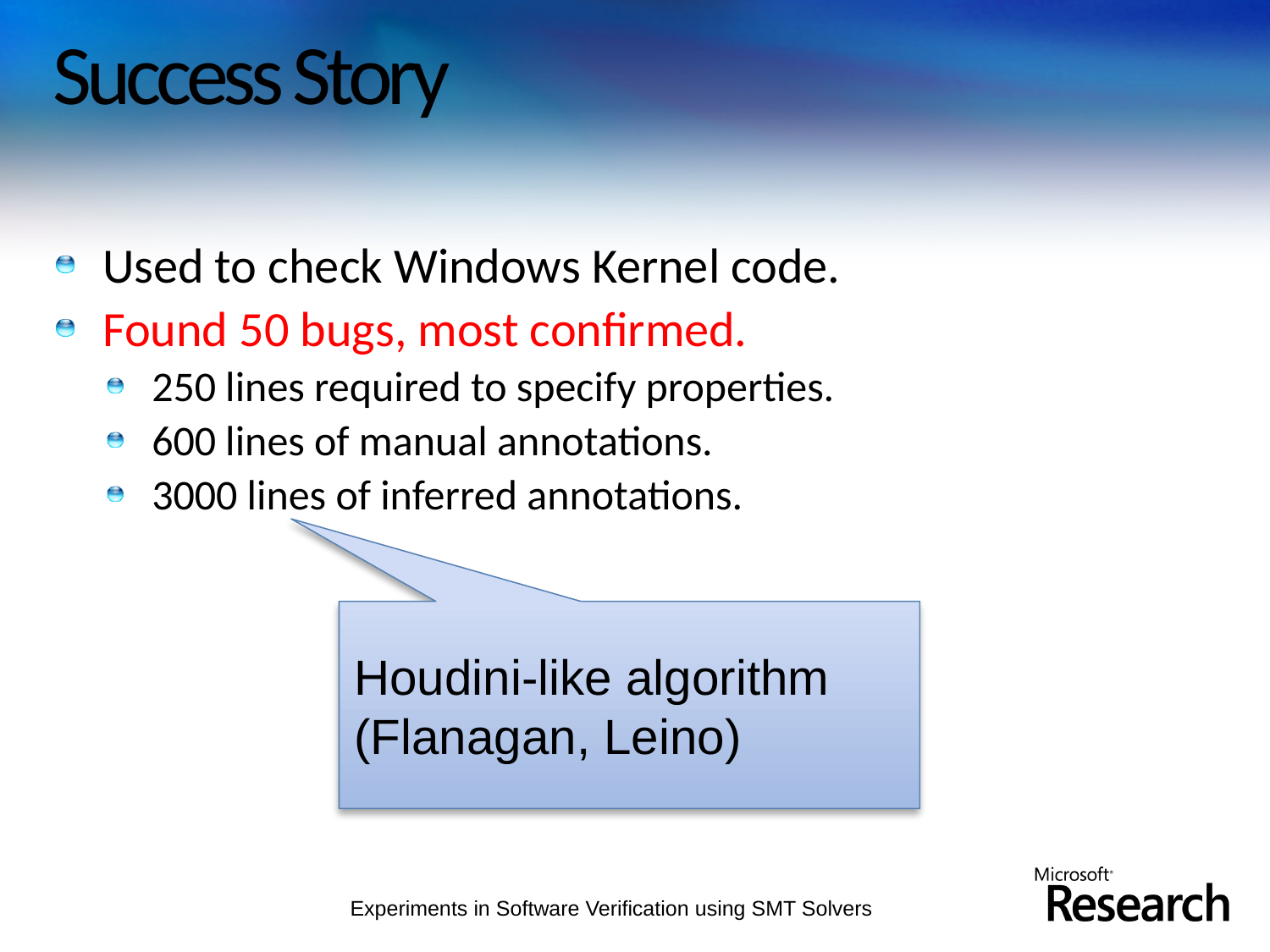

# Success Story
Used to check Windows Kernel code.
Found 50 bugs, most confirmed.
250 lines required to specify properties.
600 lines of manual annotations.
3000 lines of inferred annotations.
Houdini-like algorithm
(Flanagan, Leino)
Experiments in Software Verification using SMT Solvers